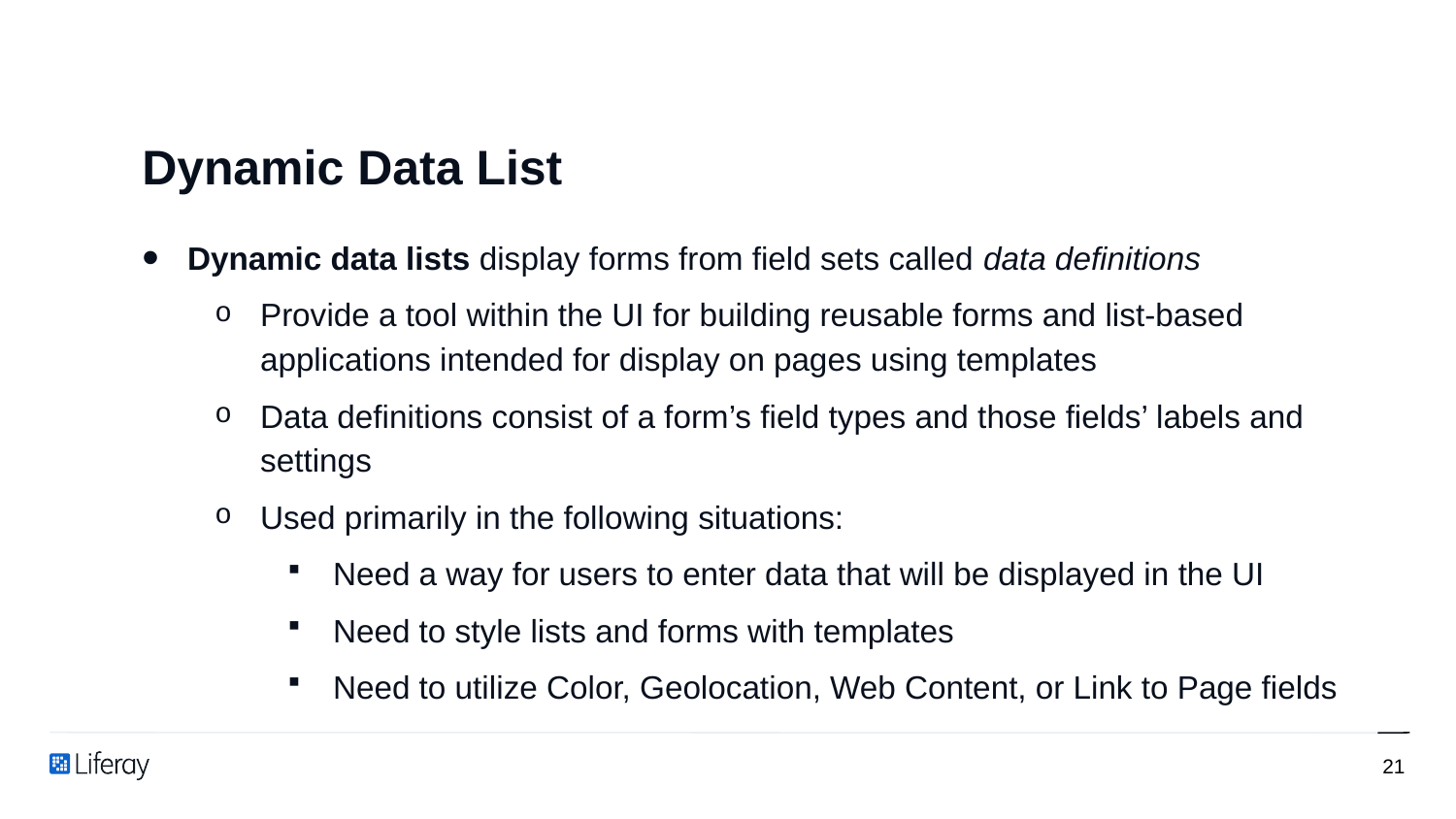

# Dynamic Data List
Dynamic data lists display forms from field sets called data definitions
Provide a tool within the UI for building reusable forms and list-based applications intended for display on pages using templates
Data definitions consist of a form’s field types and those fields’ labels and settings
Used primarily in the following situations:
Need a way for users to enter data that will be displayed in the UI
Need to style lists and forms with templates
Need to utilize Color, Geolocation, Web Content, or Link to Page fields